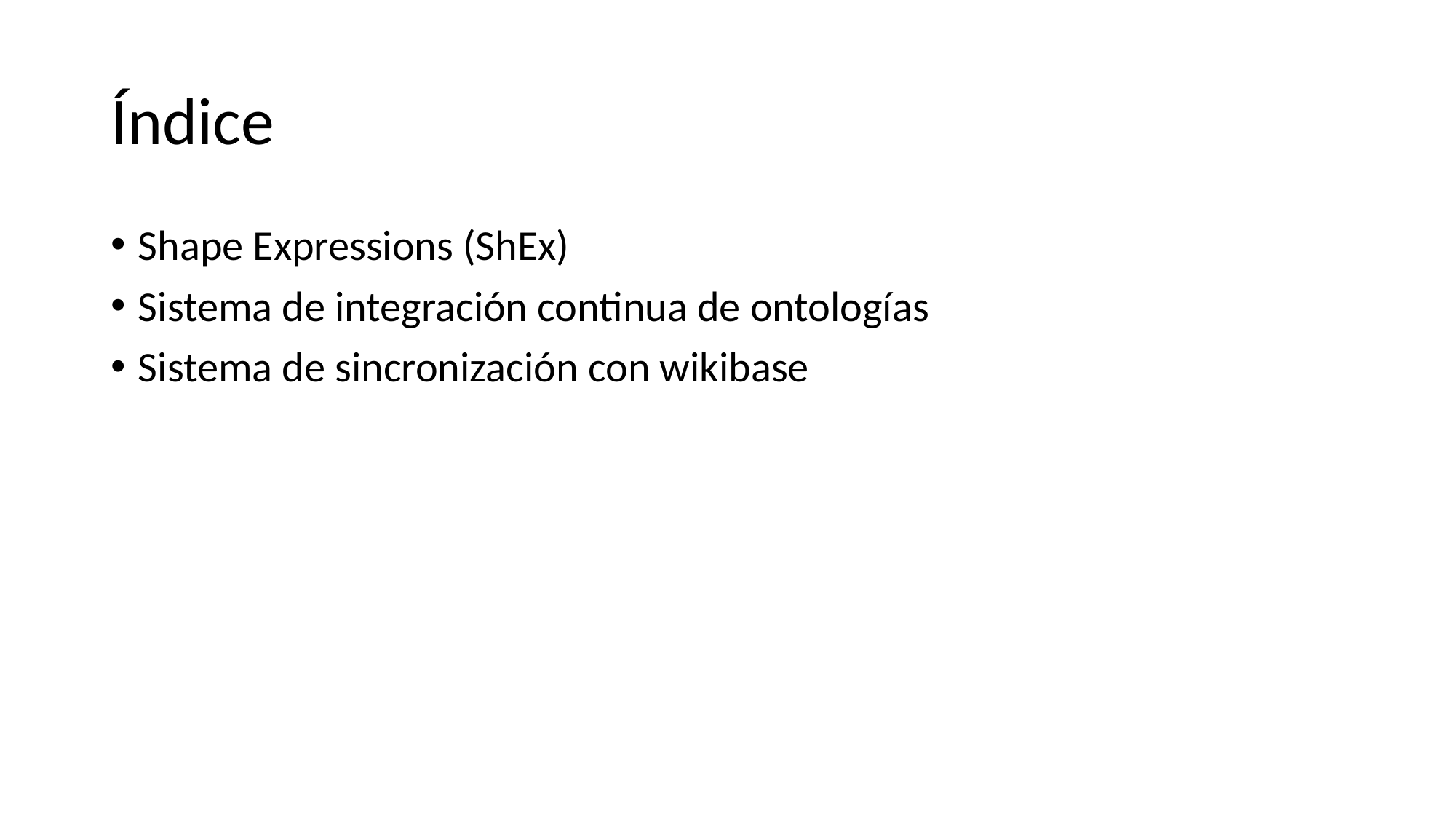

# Índice
Shape Expressions (ShEx)
Sistema de integración continua de ontologías
Sistema de sincronización con wikibase